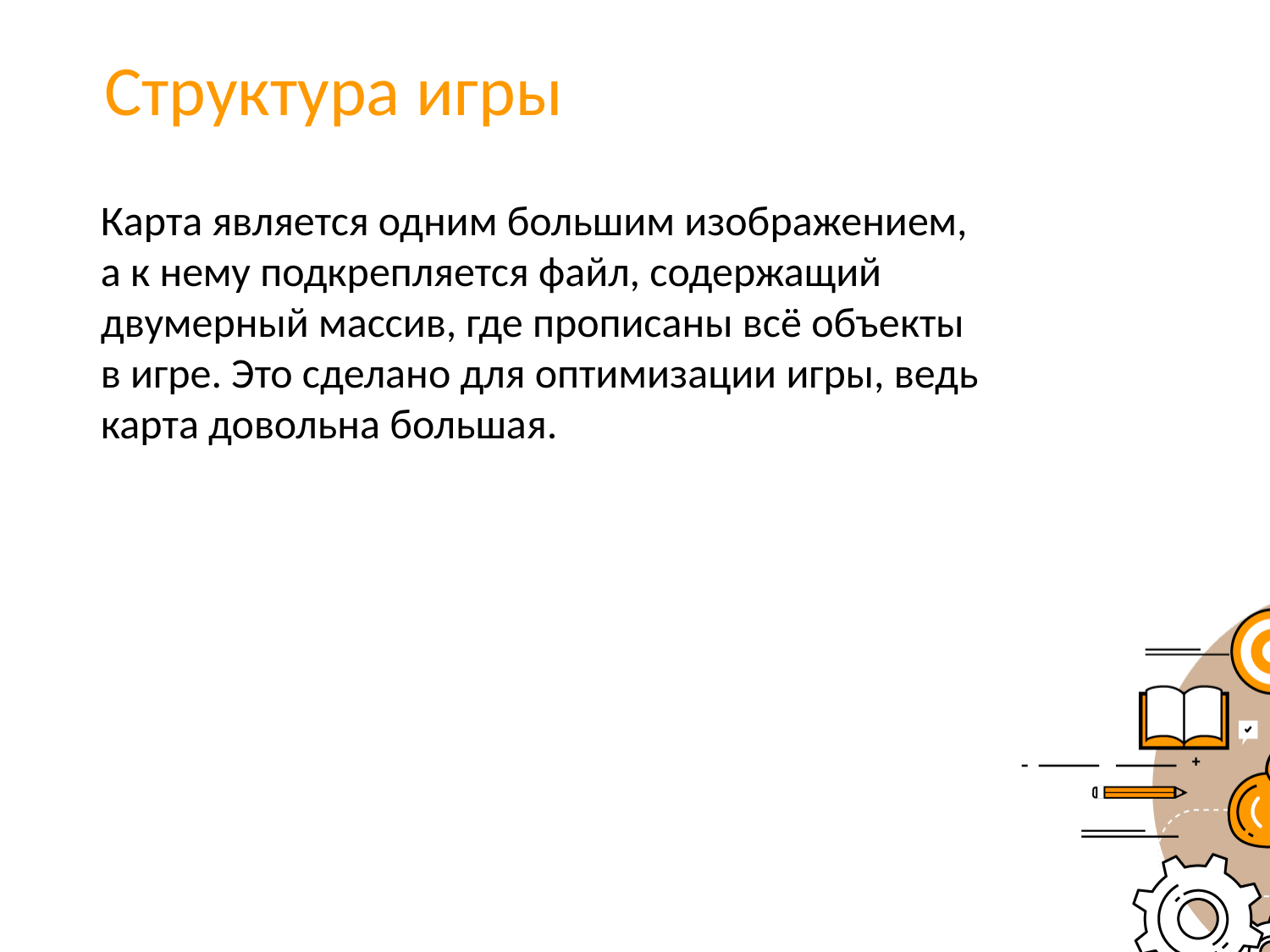

# Структура игры
Карта является одним большим изображением, а к нему подкрепляется файл, содержащий двумерный массив, где прописаны всё объекты в игре. Это сделано для оптимизации игры, ведь карта довольна большая.